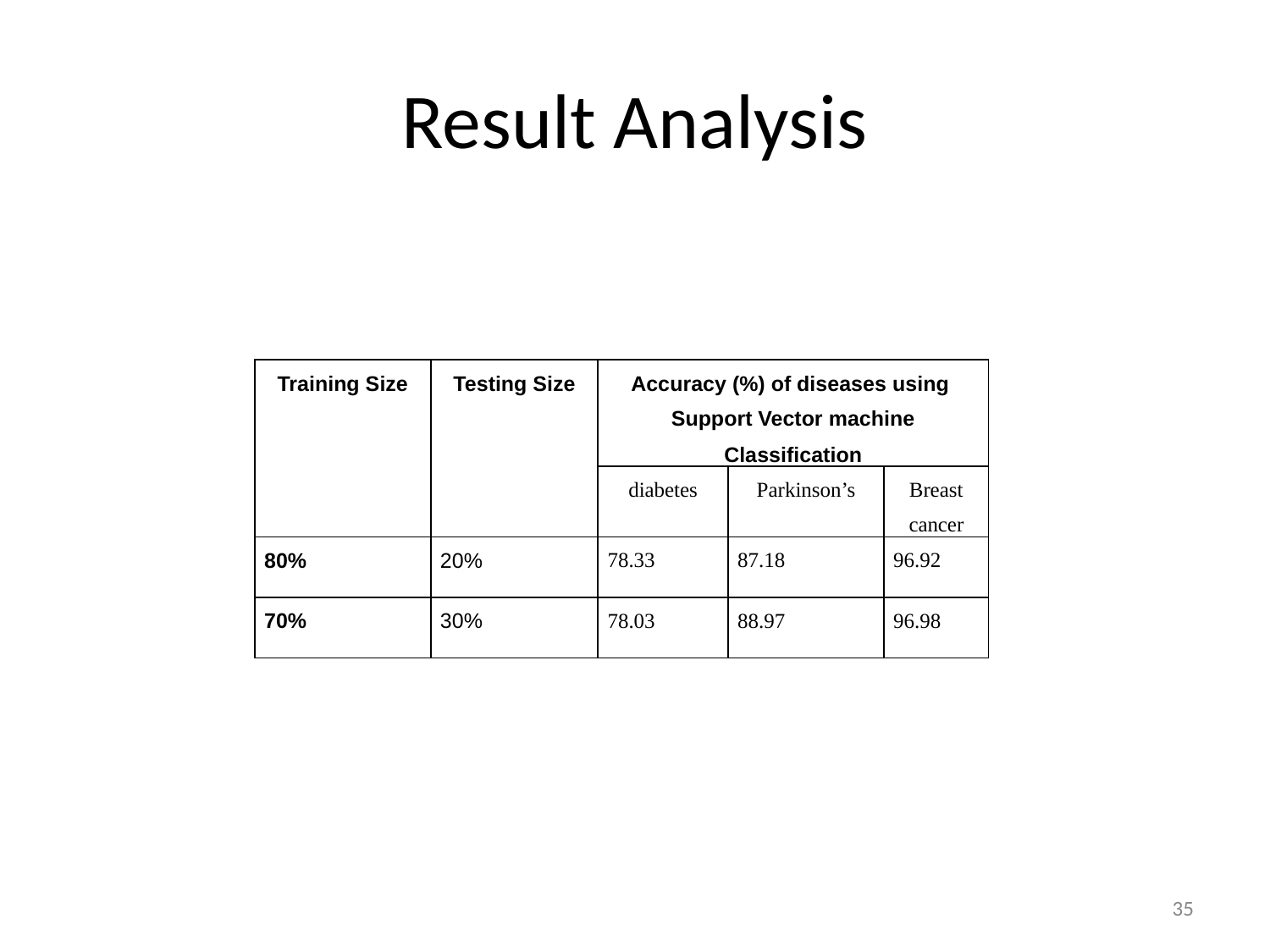

# Result Analysis

| Training Size | Testing Size | Accuracy (%) of diseases using Support Vector machine Classification |  |  |
| --- | --- | --- | --- | --- |
|  |  | diabetes | Parkinson’s | Breast cancer |
| 80% | 20% | 78.33 | 87.18 | 96.92 |
| 70% | 30% | 78.03 | 88.97 | 96.98 |
35